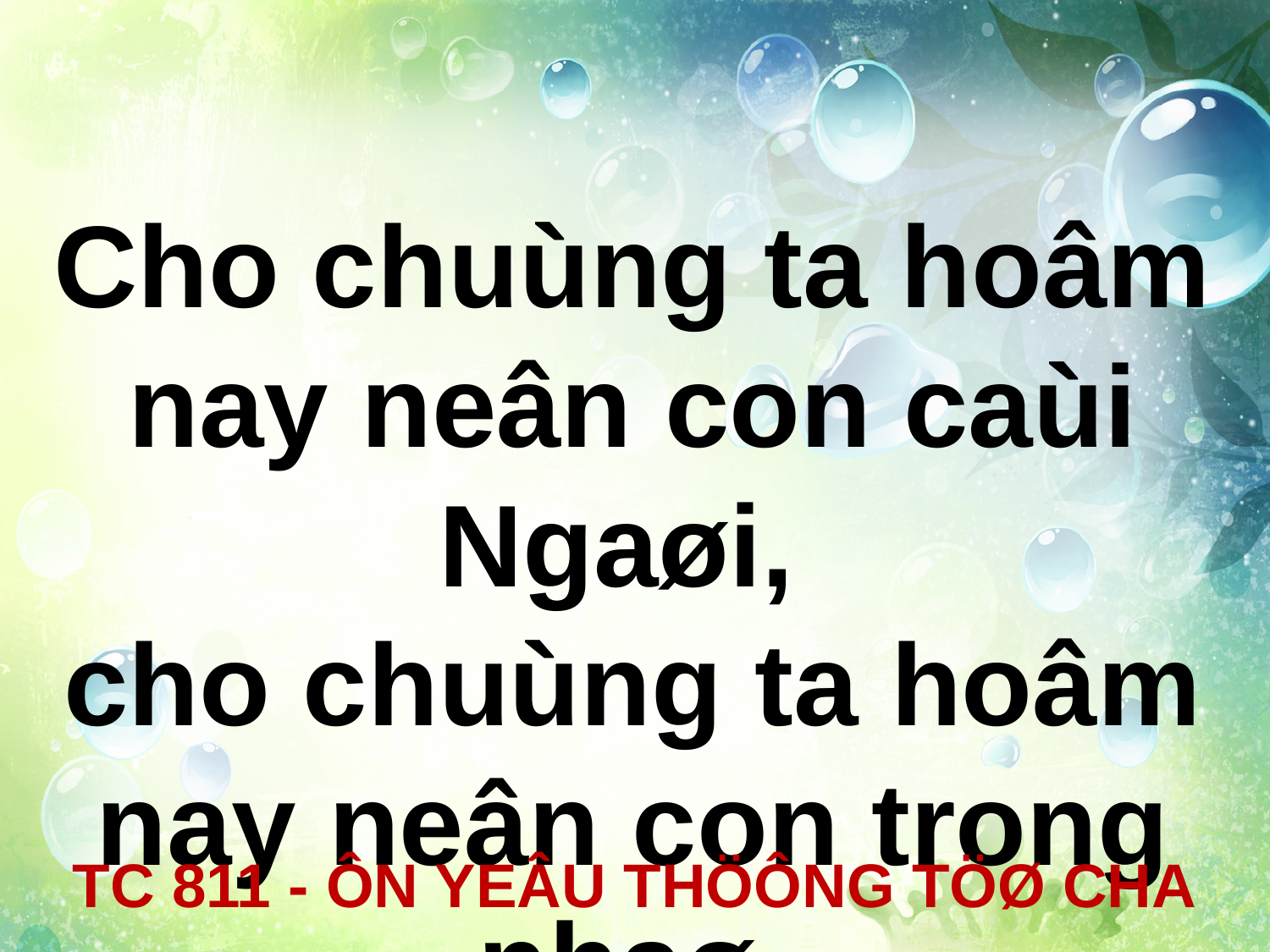

Cho chuùng ta hoâm nay neân con caùi Ngaøi,
cho chuùng ta hoâm nay neân con trong nhaø.
TC 811 - ÔN YEÂU THÖÔNG TÖØ CHA